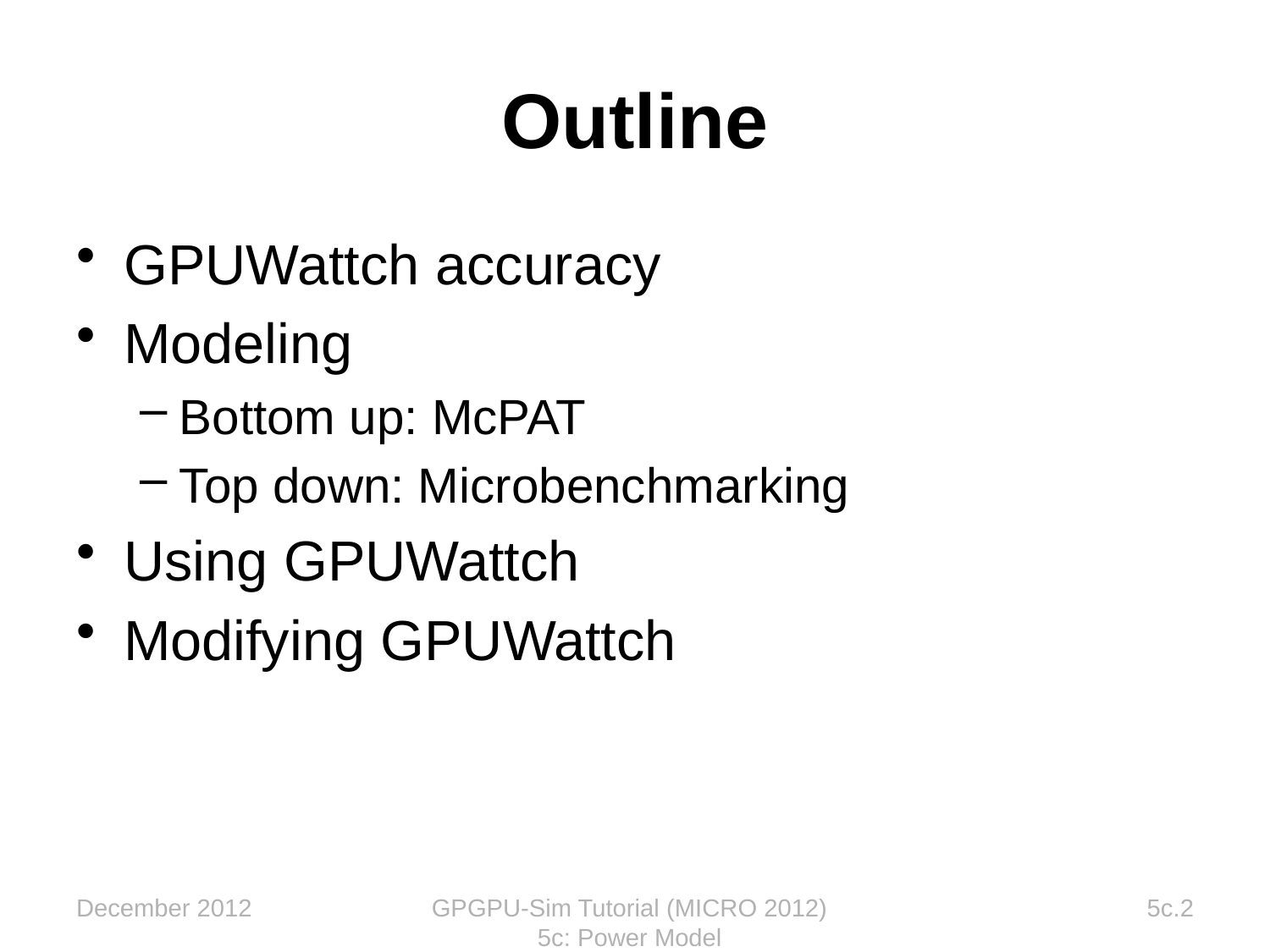

# Outline
GPUWattch accuracy
Modeling
Bottom up: McPAT
Top down: Microbenchmarking
Using GPUWattch
Modifying GPUWattch

December 2012
GPGPU-Sim Tutorial (MICRO 2012) 5c: Power Model
5c.2